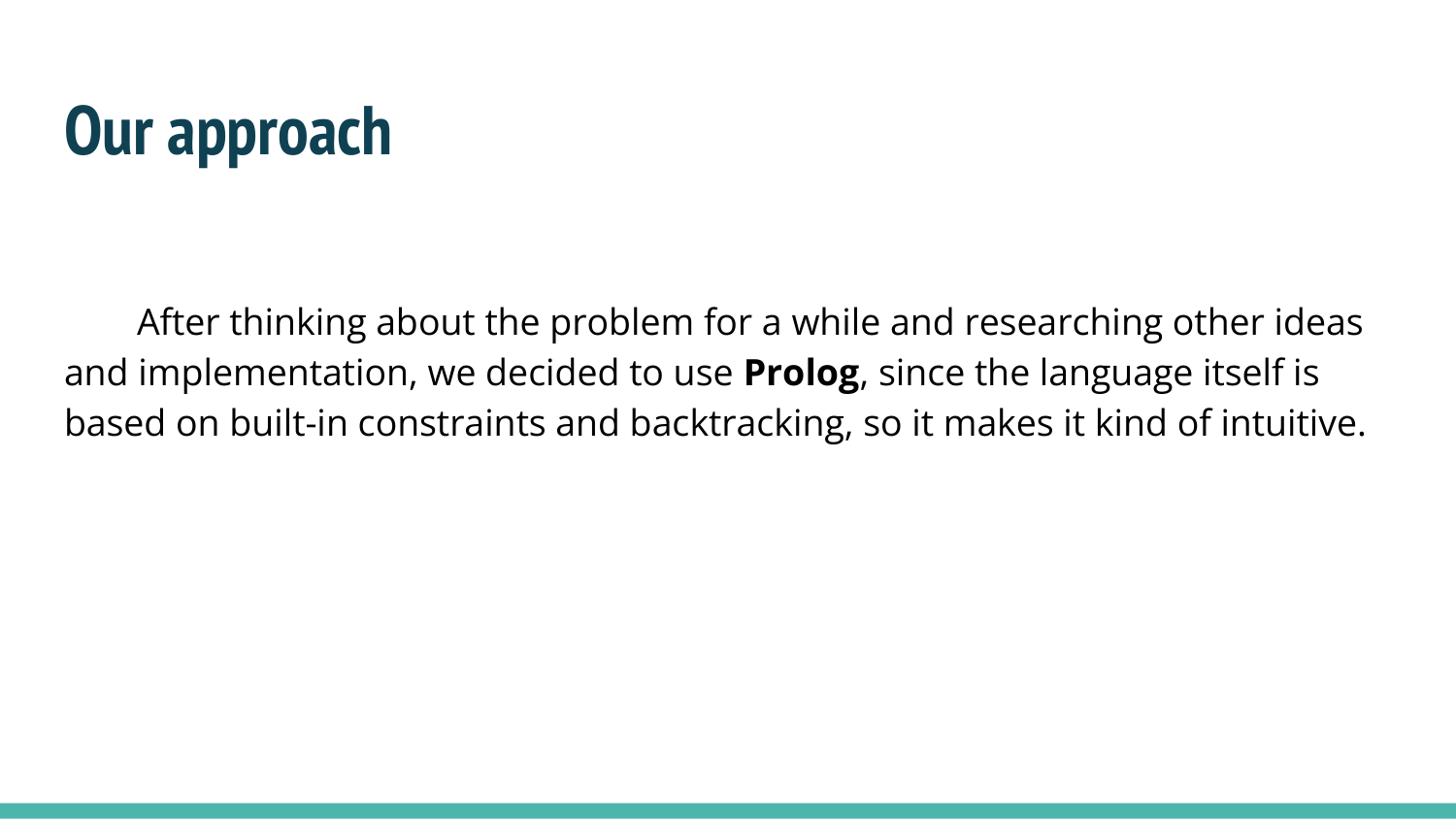

# Our approach
After thinking about the problem for a while and researching other ideas and implementation, we decided to use Prolog, since the language itself is based on built-in constraints and backtracking, so it makes it kind of intuitive.